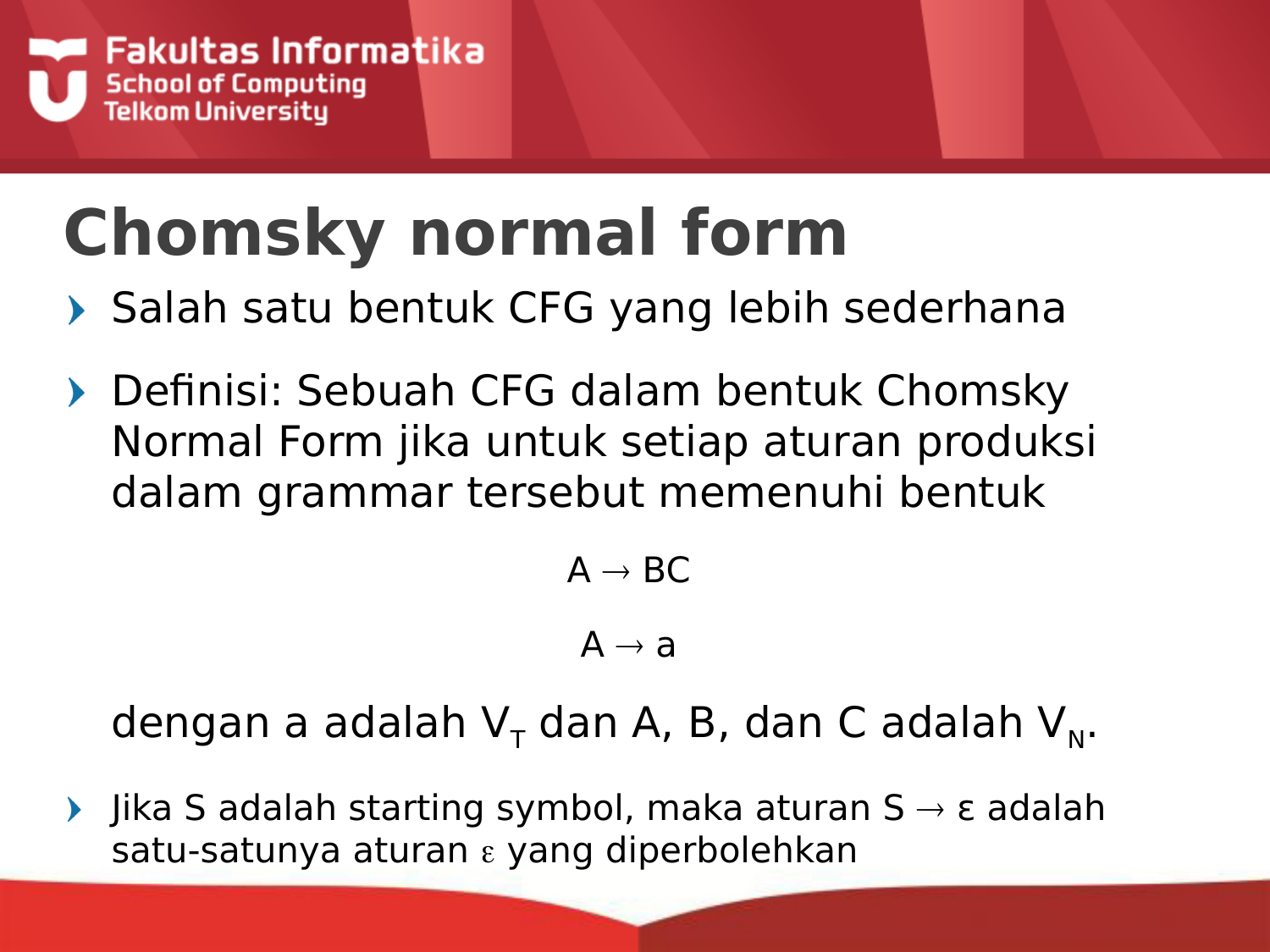

# Chomsky normal form
Salah satu bentuk CFG yang lebih sederhana
Definisi: Sebuah CFG dalam bentuk Chomsky Normal Form jika untuk setiap aturan produksi dalam grammar tersebut memenuhi bentuk
A → BC
A → a
	dengan a adalah VT dan A, B, dan C adalah VN.
Jika S adalah starting symbol, maka aturan S → ε adalah satu-satunya aturan ε yang diperbolehkan